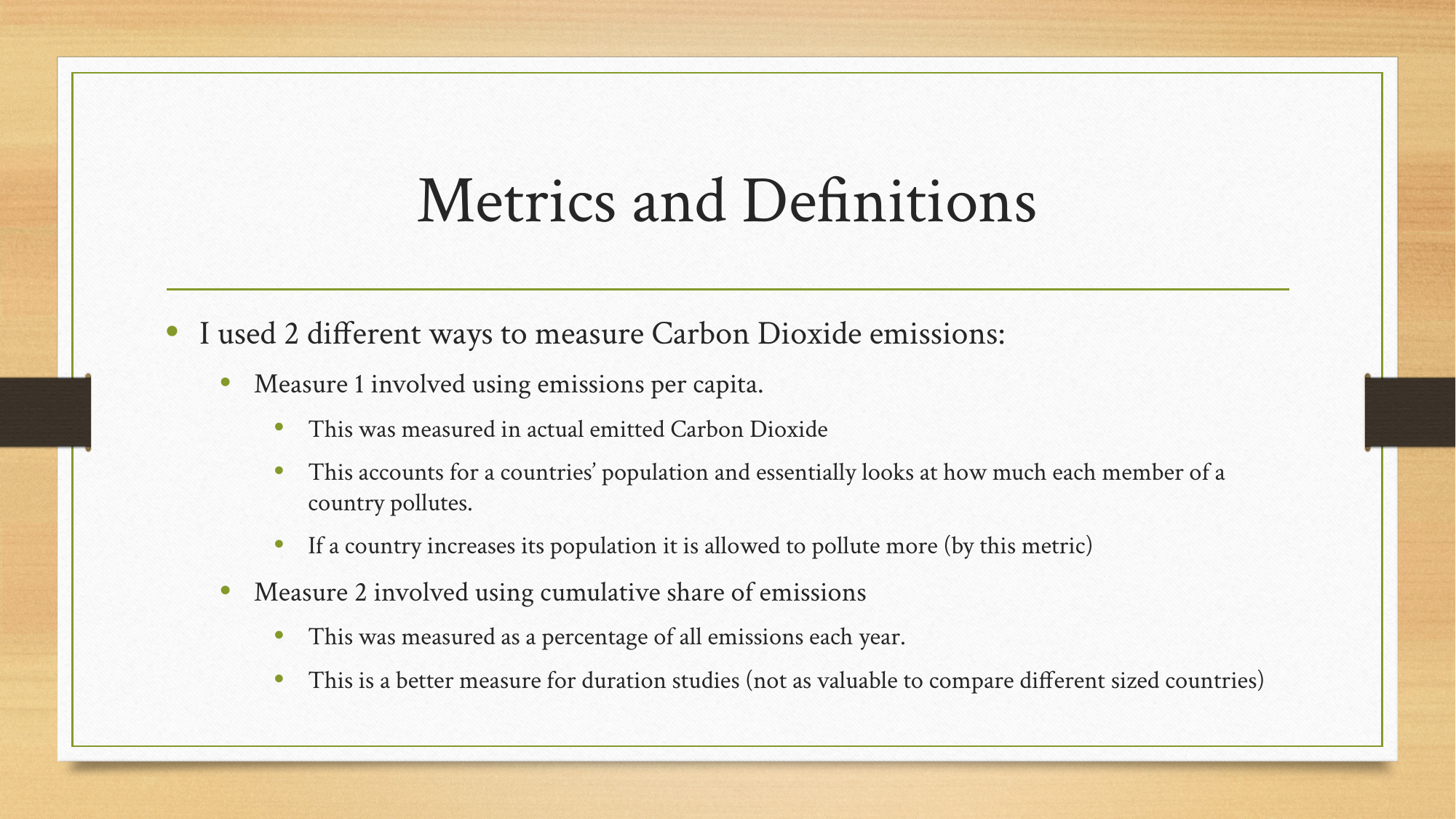

# Metrics and Definitions
I used 2 different ways to measure Carbon Dioxide emissions:
Measure 1 involved using emissions per capita.
This was measured in actual emitted Carbon Dioxide
This accounts for a countries’ population and essentially looks at how much each member of a country pollutes.
If a country increases its population it is allowed to pollute more (by this metric)
Measure 2 involved using cumulative share of emissions
This was measured as a percentage of all emissions each year.
This is a better measure for duration studies (not as valuable to compare different sized countries)